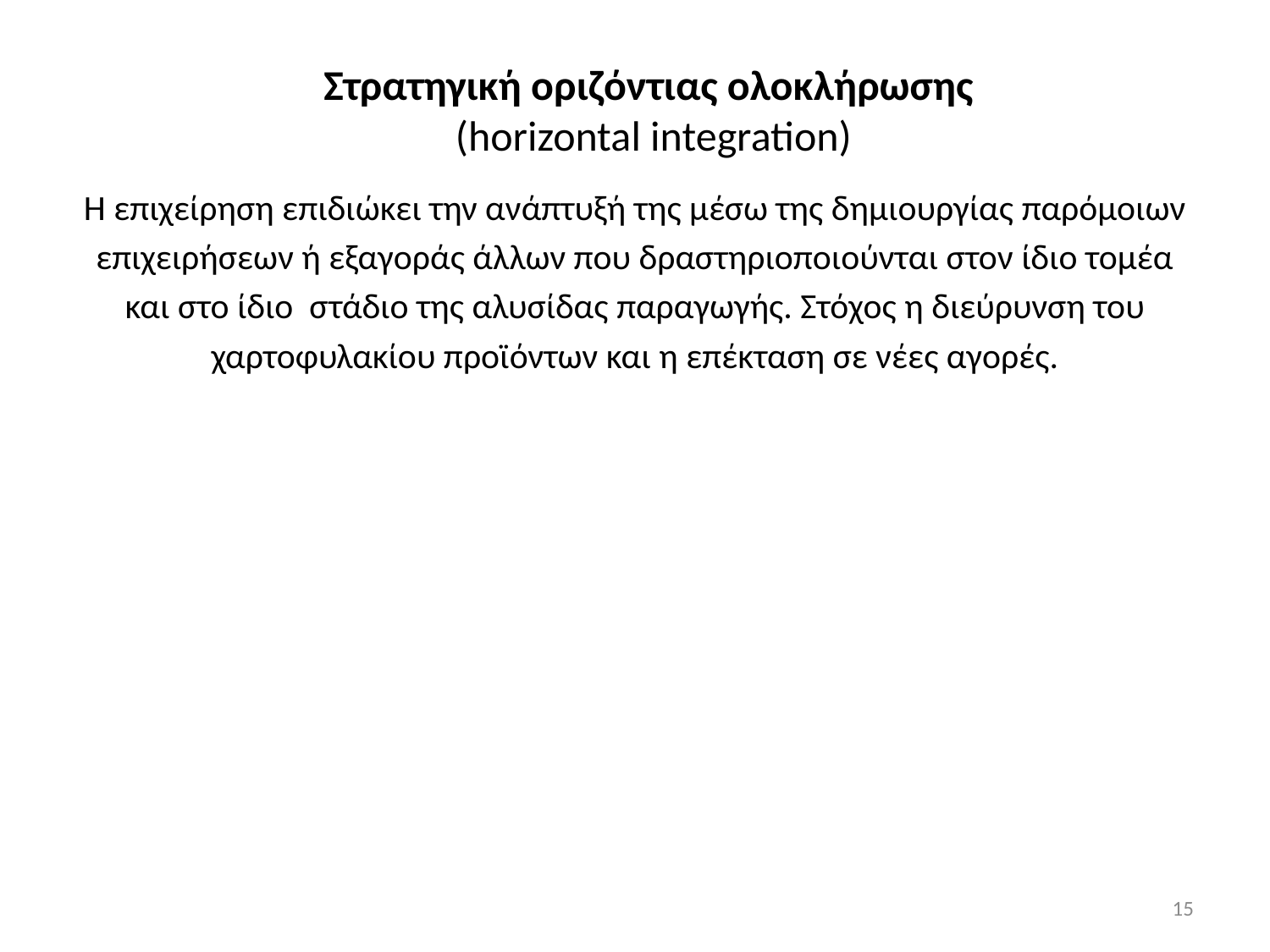

Στρατηγική οριζόντιας ολοκλήρωσης
(horizontal integration)

Η επιχείρηση επιδιώκει την ανάπτυξή της μέσω της δημιουργίας παρόμοιων
επιχειρήσεων ή εξαγοράς άλλων που δραστηριοποιούνται στον ίδιο τομέα
και στο ίδιο  στάδιο της αλυσίδας παραγωγής. Στόχος η διεύρυνση του
χαρτοφυλακίου προϊόντων και η επέκταση σε νέες αγορές.

15